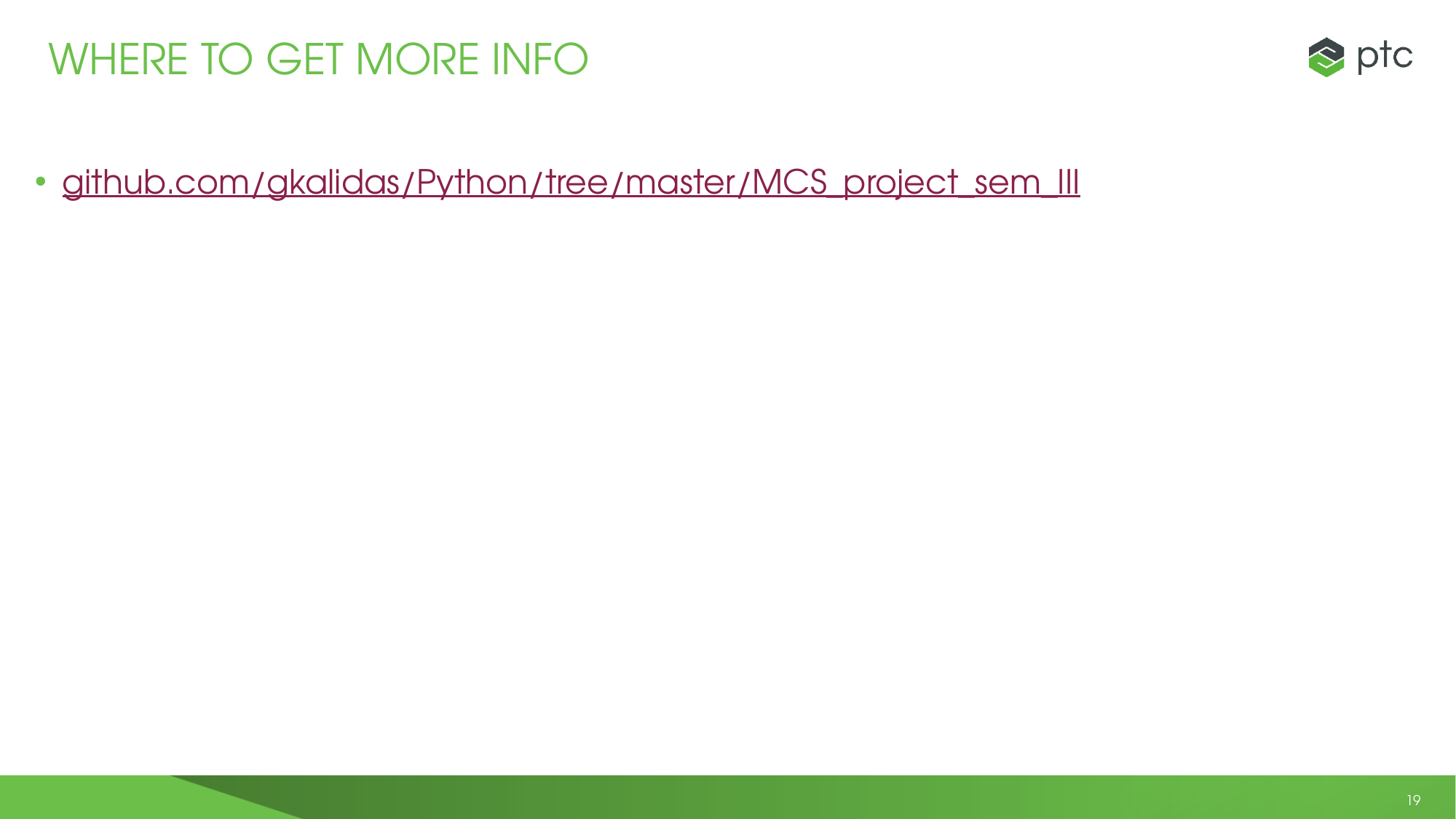

# Where to get more info
github.com/gkalidas/Python/tree/master/MCS_project_sem_III